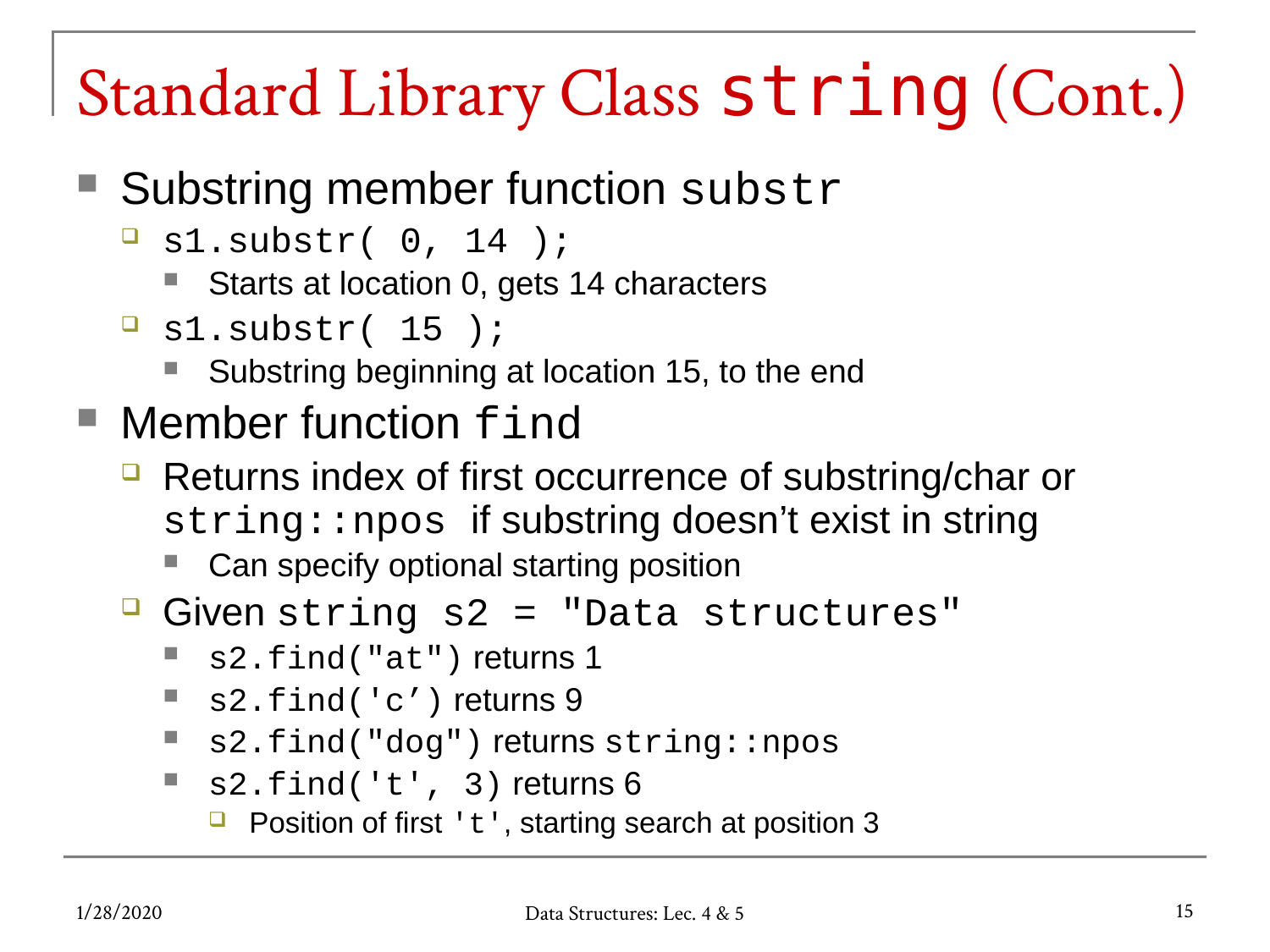

# Standard Library Class string (Cont.)
Substring member function substr
s1.substr( 0, 14 );
Starts at location 0, gets 14 characters
s1.substr( 15 );
Substring beginning at location 15, to the end
Member function find
Returns index of first occurrence of substring/char or string::npos if substring doesn’t exist in string
Can specify optional starting position
Given string s2 = "Data structures"
s2.find("at") returns 1
s2.find('c’) returns 9
s2.find("dog") returns string::npos
s2.find('t', 3) returns 6
Position of first 't', starting search at position 3

1/28/2020
15
Data Structures: Lec. 4 & 5